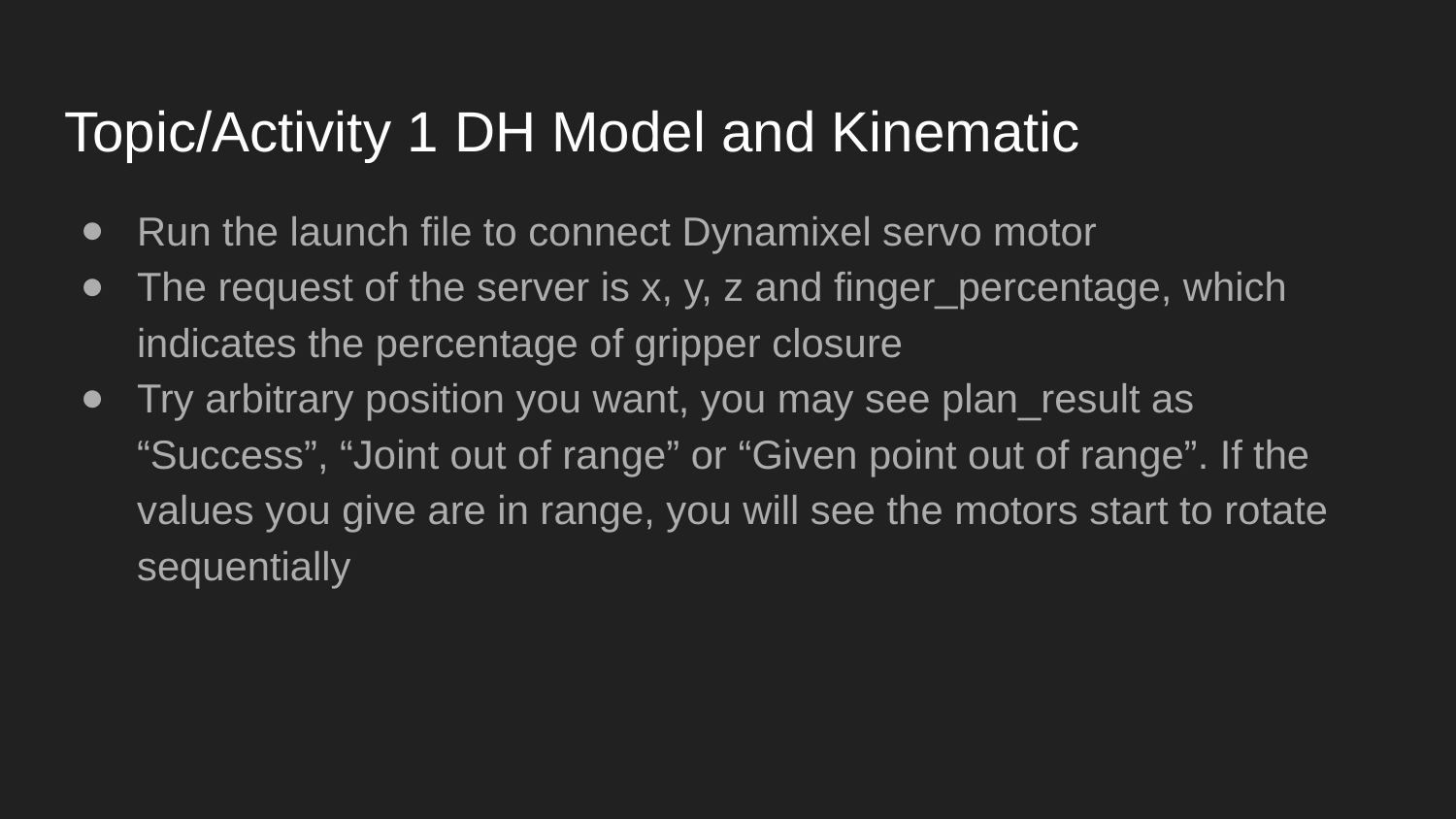

# Topic/Activity 1 DH Model and Kinematic
Run the launch file to connect Dynamixel servo motor
The request of the server is x, y, z and finger_percentage, which indicates the percentage of gripper closure
Try arbitrary position you want, you may see plan_result as “Success”, “Joint out of range” or “Given point out of range”. If the values you give are in range, you will see the motors start to rotate sequentially